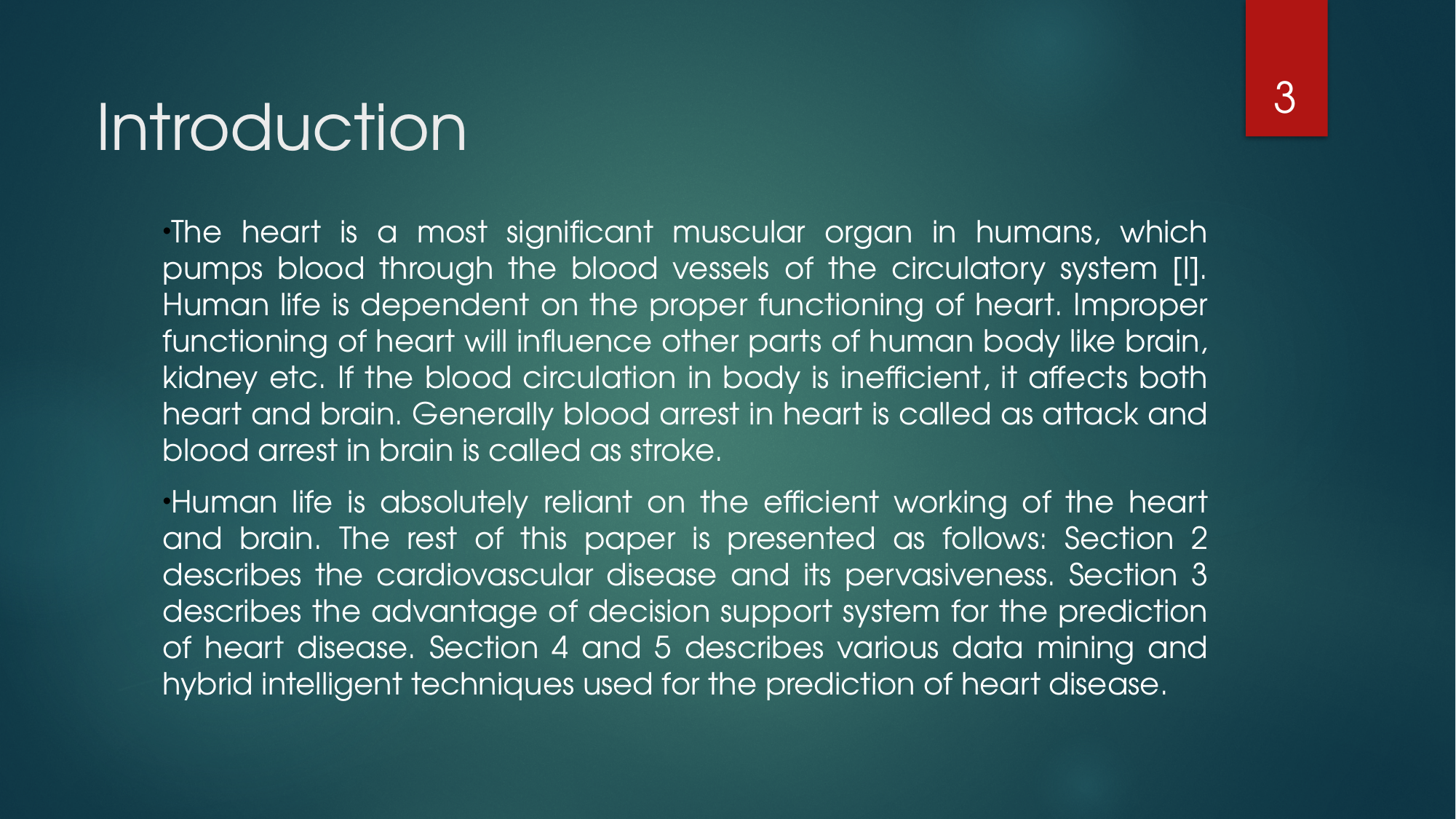

3
# Introduction
The heart is a most significant muscular organ in humans, which pumps blood through the blood vessels of the circulatory system [l]. Human life is dependent on the proper functioning of heart. Improper functioning of heart will influence other parts of human body like brain, kidney etc. If the blood circulation in body is inefficient, it affects both heart and brain. Generally blood arrest in heart is called as attack and blood arrest in brain is called as stroke.
Human life is absolutely reliant on the efficient working of the heart and brain. The rest of this paper is presented as follows: Section 2 describes the cardiovascular disease and its pervasiveness. Section 3 describes the advantage of decision support system for the prediction of heart disease. Section 4 and 5 describes various data mining and hybrid intelligent techniques used for the prediction of heart disease.